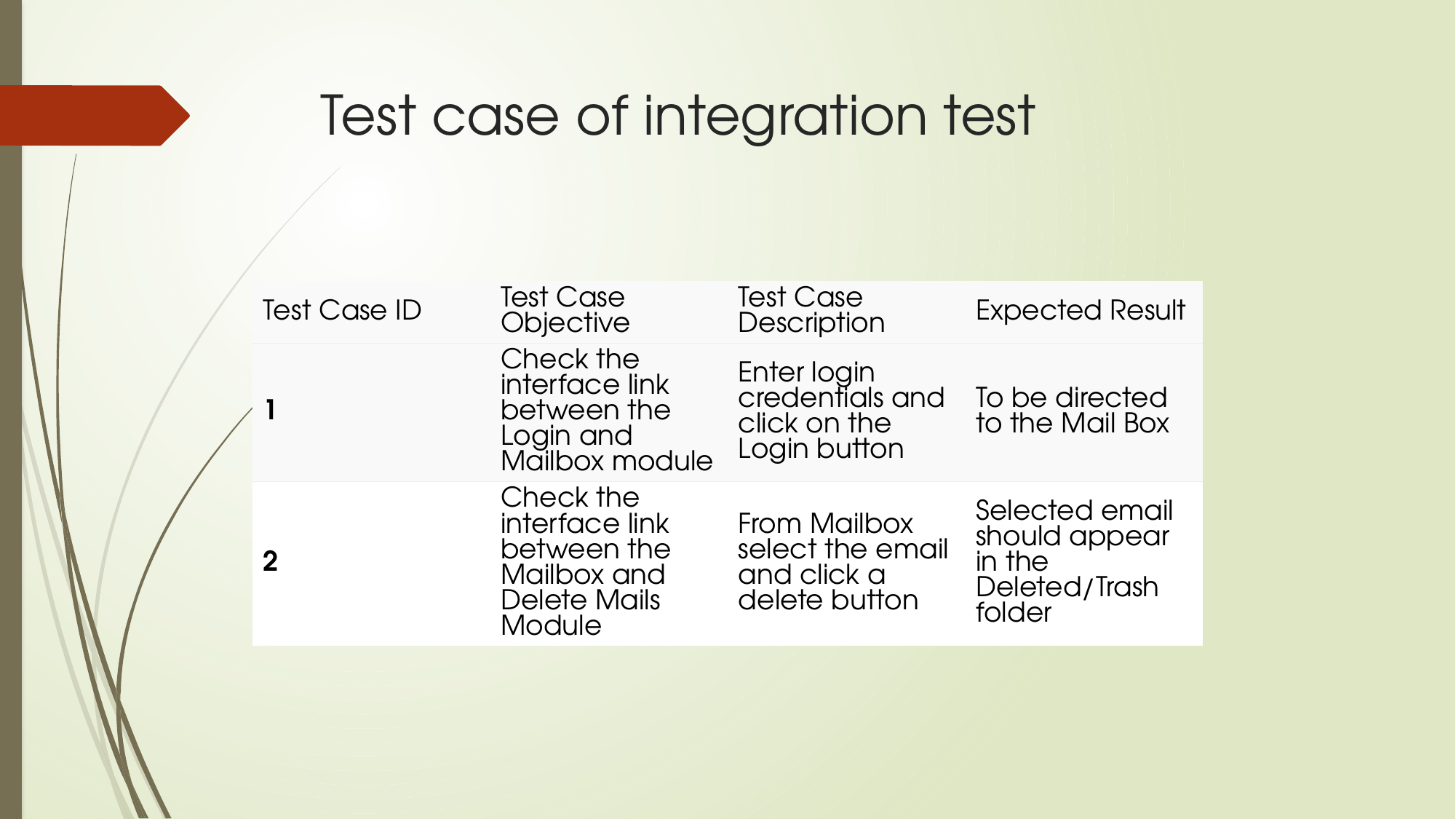

# Test case of integration test
| Test Case ID | Test Case Objective | Test Case Description | Expected Result |
| --- | --- | --- | --- |
| 1 | Check the interface link between the Login and Mailbox module | Enter login credentials and click on the Login button | To be directed to the Mail Box |
| 2 | Check the interface link between the Mailbox and Delete Mails Module | From Mailbox select the email and click a delete button | Selected email should appear in the Deleted/Trash folder |